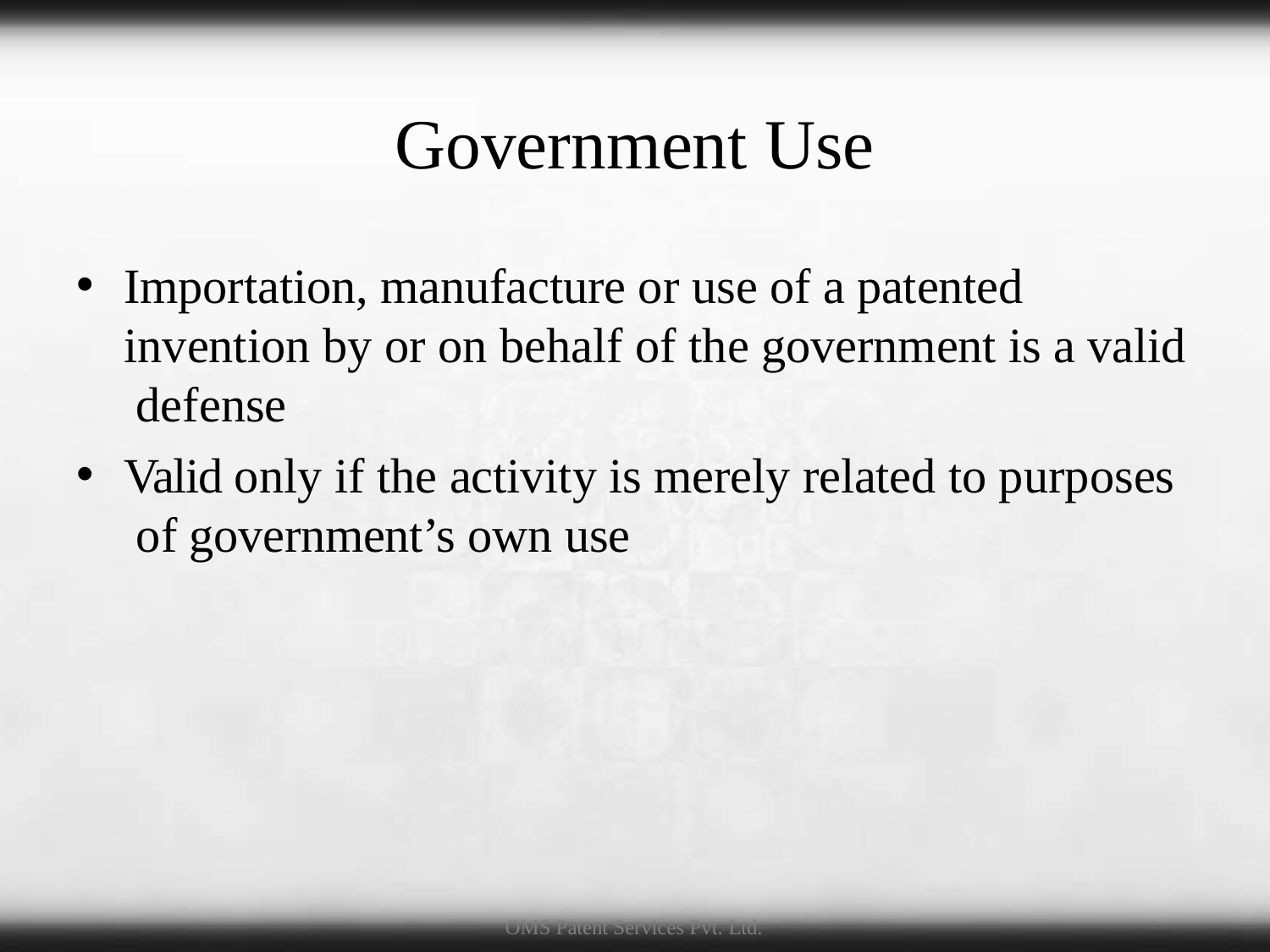

# Government Use
Importation, manufacture or use of a patented  invention by or on behalf of the government is a valid  defense
Valid only if the activity is merely related to purposes  of government’s own use
OMS Patent Services Pvt. Ltd.